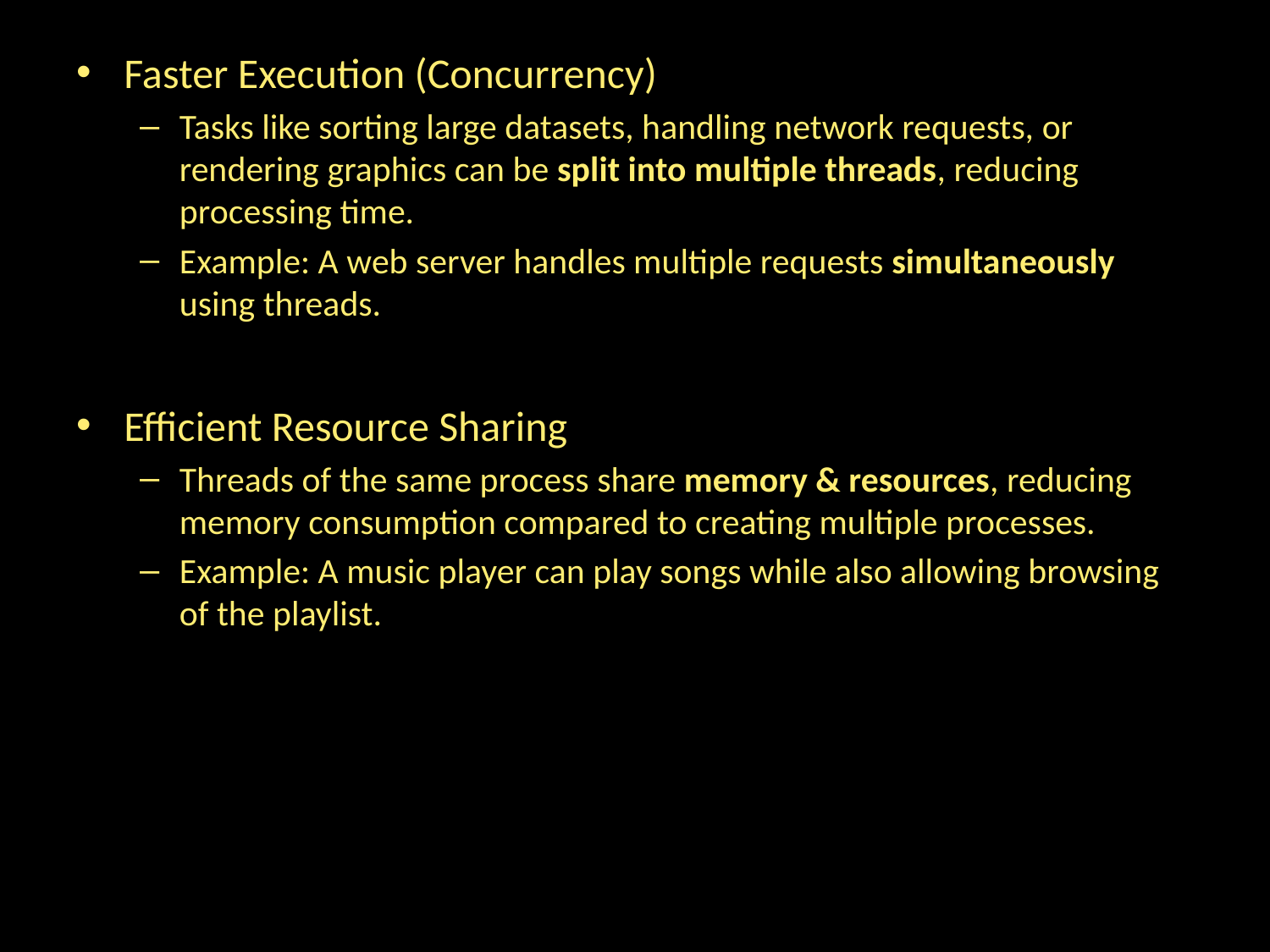

Faster Execution (Concurrency)
Tasks like sorting large datasets, handling network requests, or rendering graphics can be split into multiple threads, reducing processing time.
Example: A web server handles multiple requests simultaneously using threads.

Efficient Resource Sharing
Threads of the same process share memory & resources, reducing memory consumption compared to creating multiple processes.
Example: A music player can play songs while also allowing browsing of the playlist.